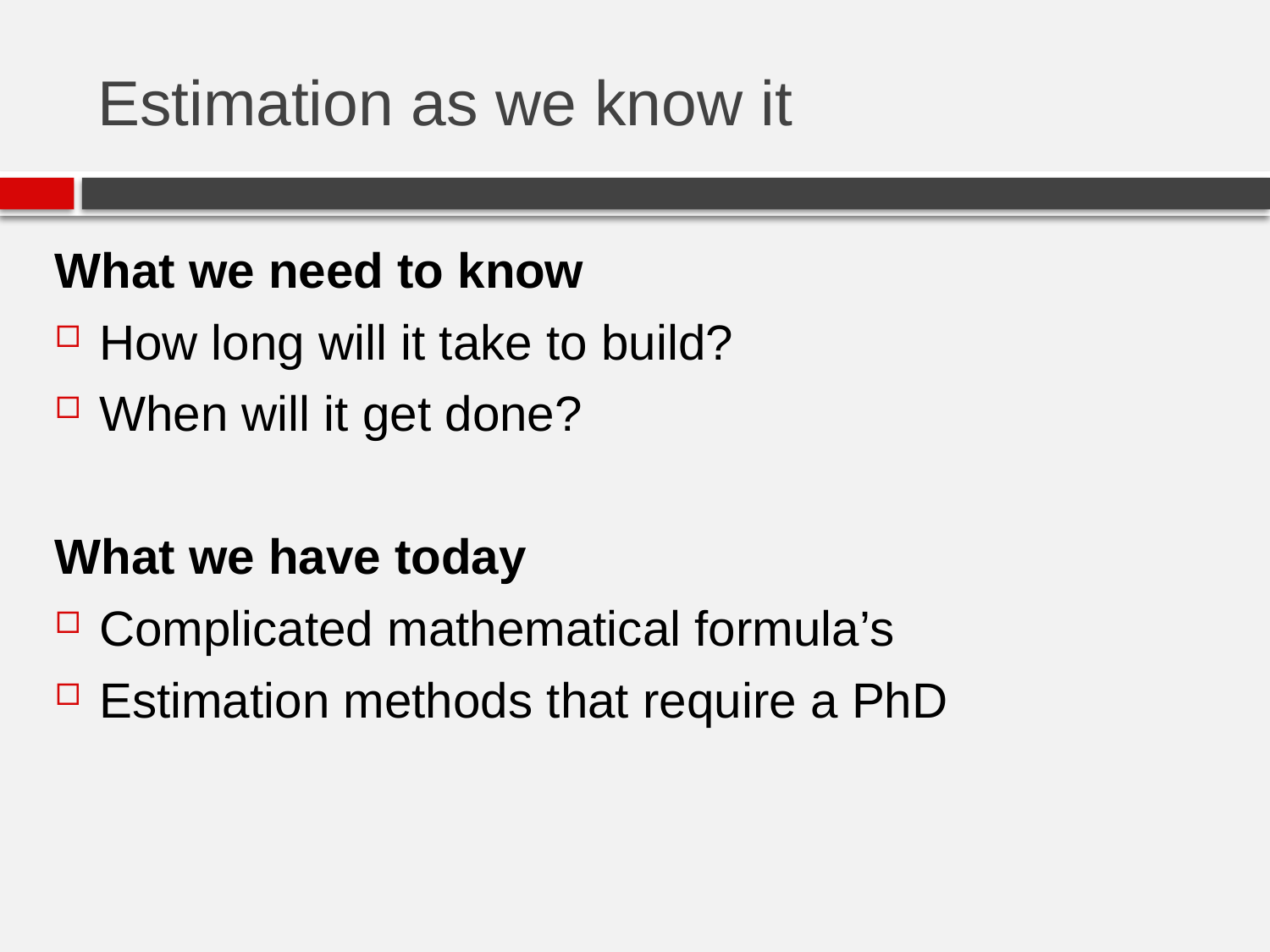

# Estimation as we know it
What we need to know
How long will it take to build?
When will it get done?

What we have today
Complicated mathematical formula’s
Estimation methods that require a PhD